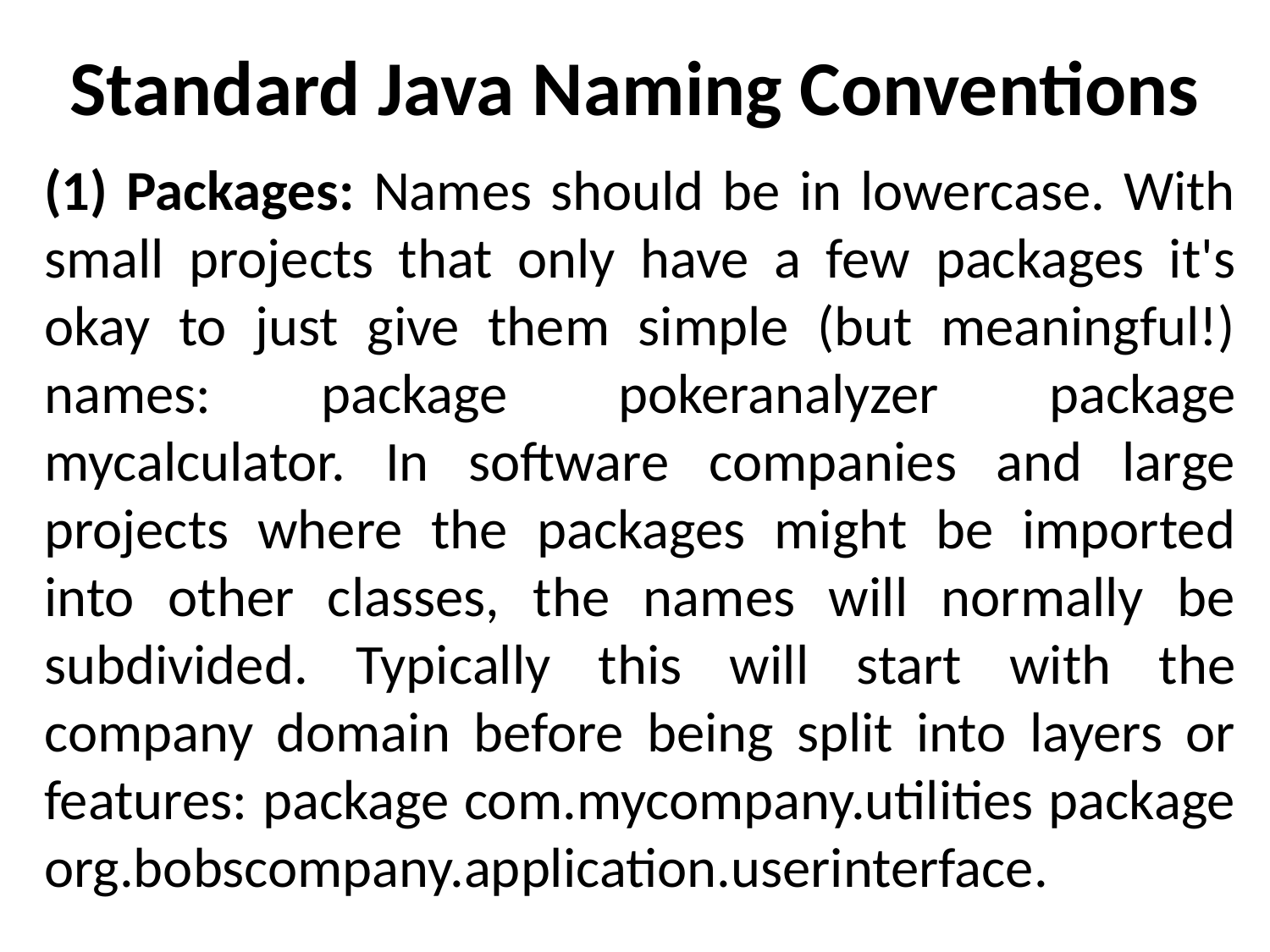

# Standard Java Naming Conventions
(1) Packages: Names should be in lowercase. With small projects that only have a few packages it's okay to just give them simple (but meaningful!) names: package pokeranalyzer package mycalculator. In software companies and large projects where the packages might be imported into other classes, the names will normally be subdivided. Typically this will start with the company domain before being split into layers or features: package com.mycompany.utilities package org.bobscompany.application.userinterface.